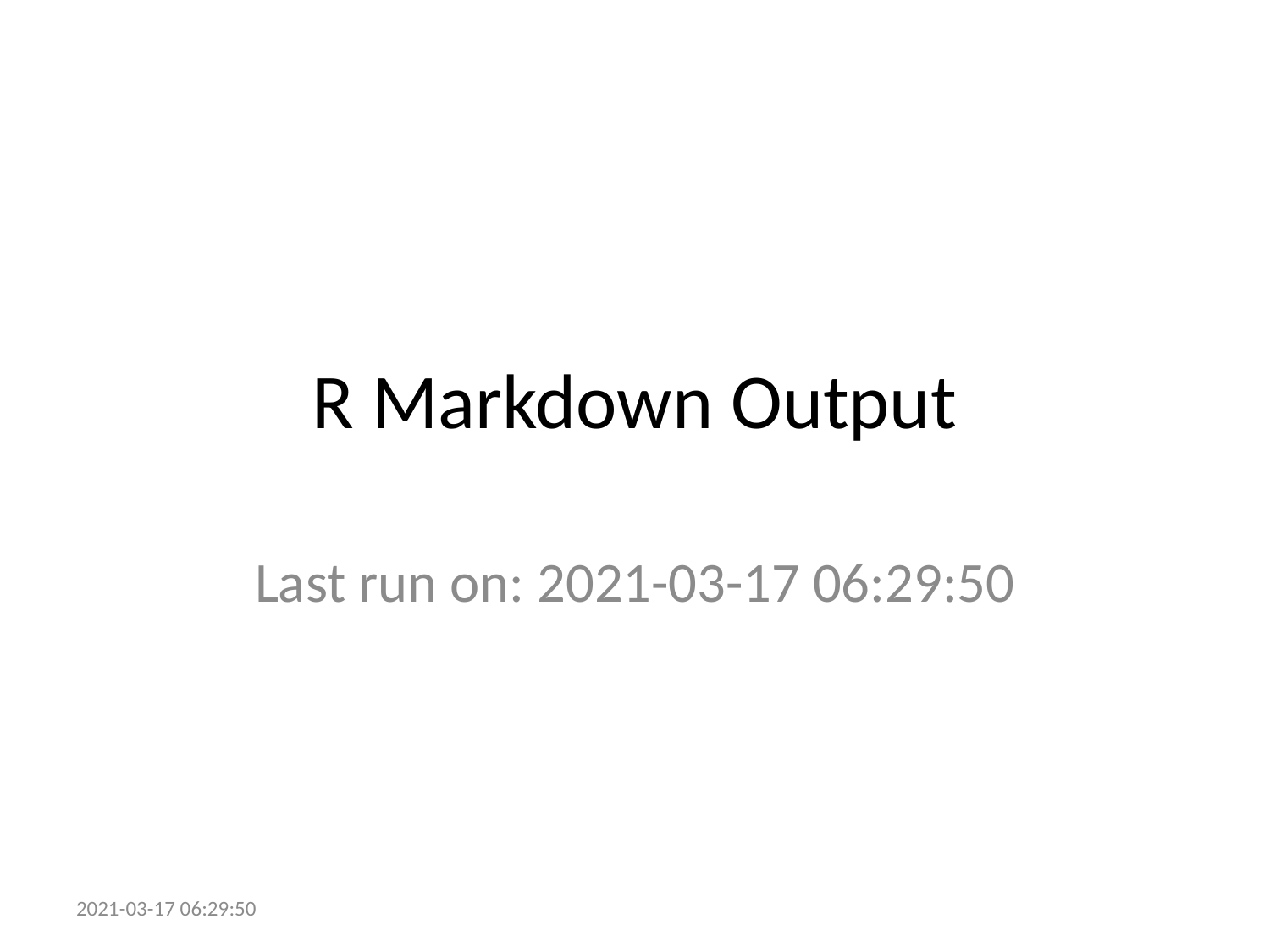

# R Markdown Output
Last run on: 2021-03-17 06:29:50
2021-03-17 06:29:50